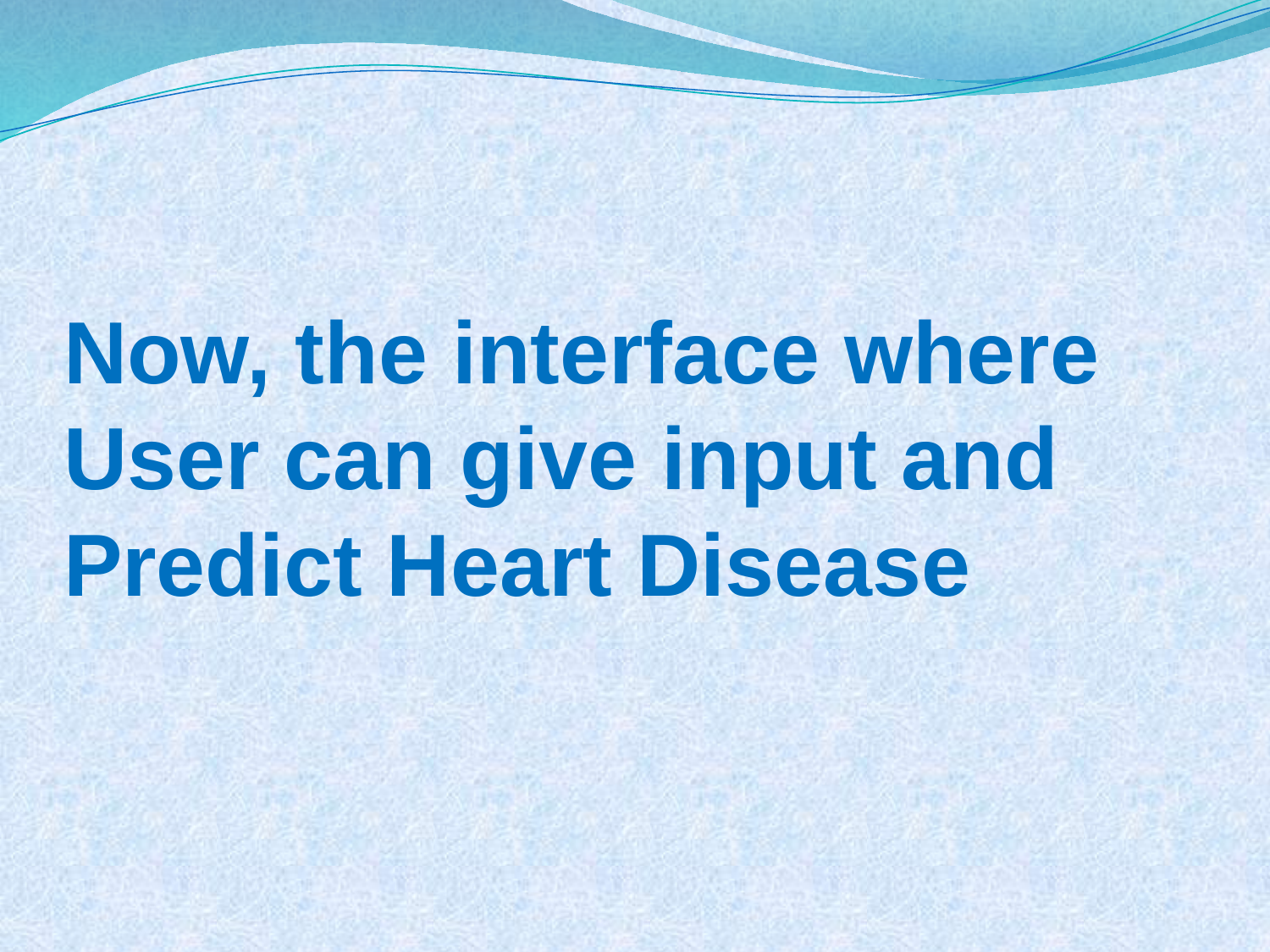

# Now, the interface where User can give input and Predict Heart Disease